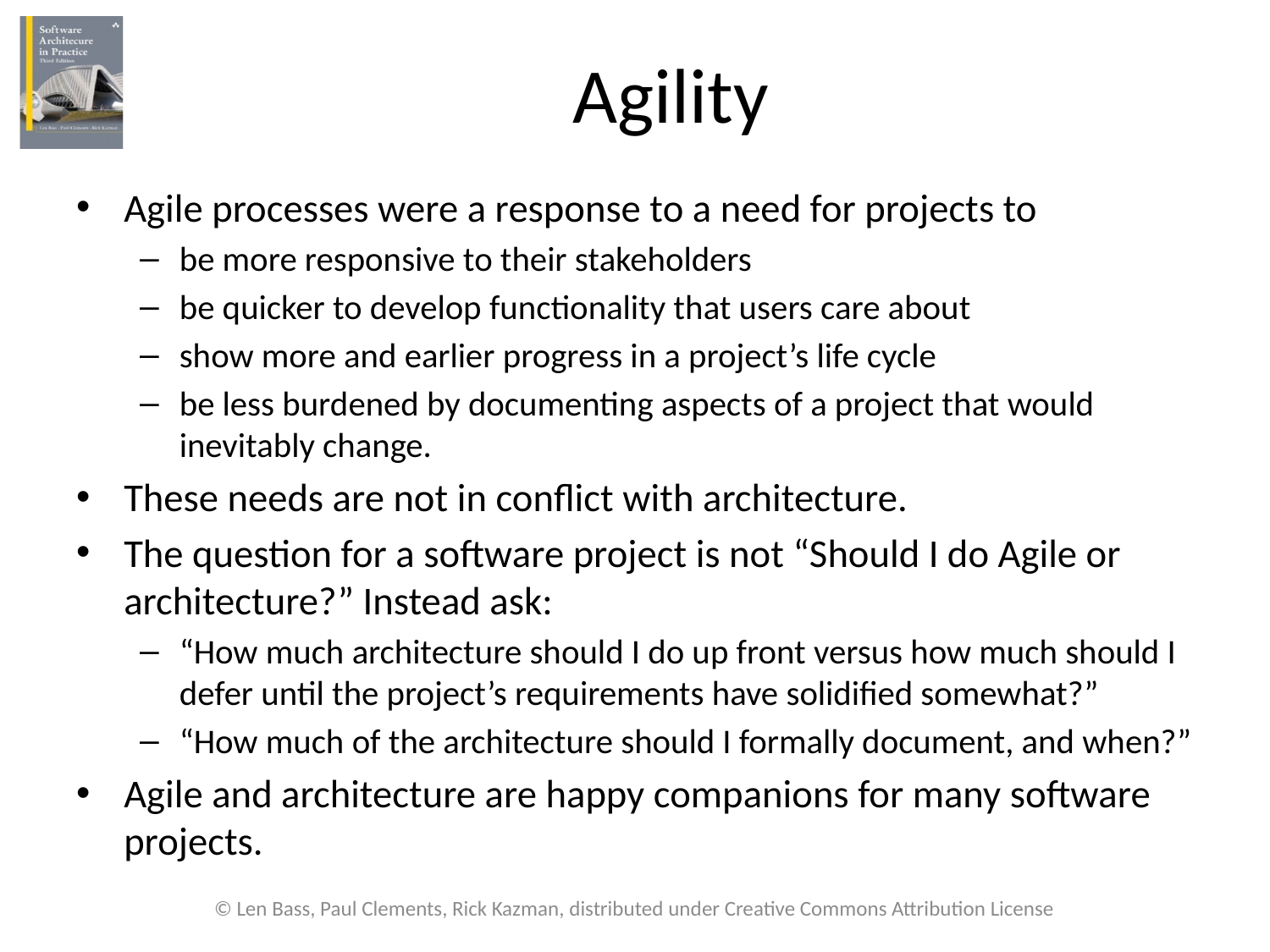

# Agility
Agile processes were a response to a need for projects to
be more responsive to their stakeholders
be quicker to develop functionality that users care about
show more and earlier progress in a project’s life cycle
be less burdened by documenting aspects of a project that would inevitably change.
These needs are not in conflict with architecture.
The question for a software project is not “Should I do Agile or architecture?” Instead ask:
“How much architecture should I do up front versus how much should I defer until the project’s requirements have solidified somewhat?”
“How much of the architecture should I formally document, and when?”
Agile and architecture are happy companions for many software projects.
© Len Bass, Paul Clements, Rick Kazman, distributed under Creative Commons Attribution License